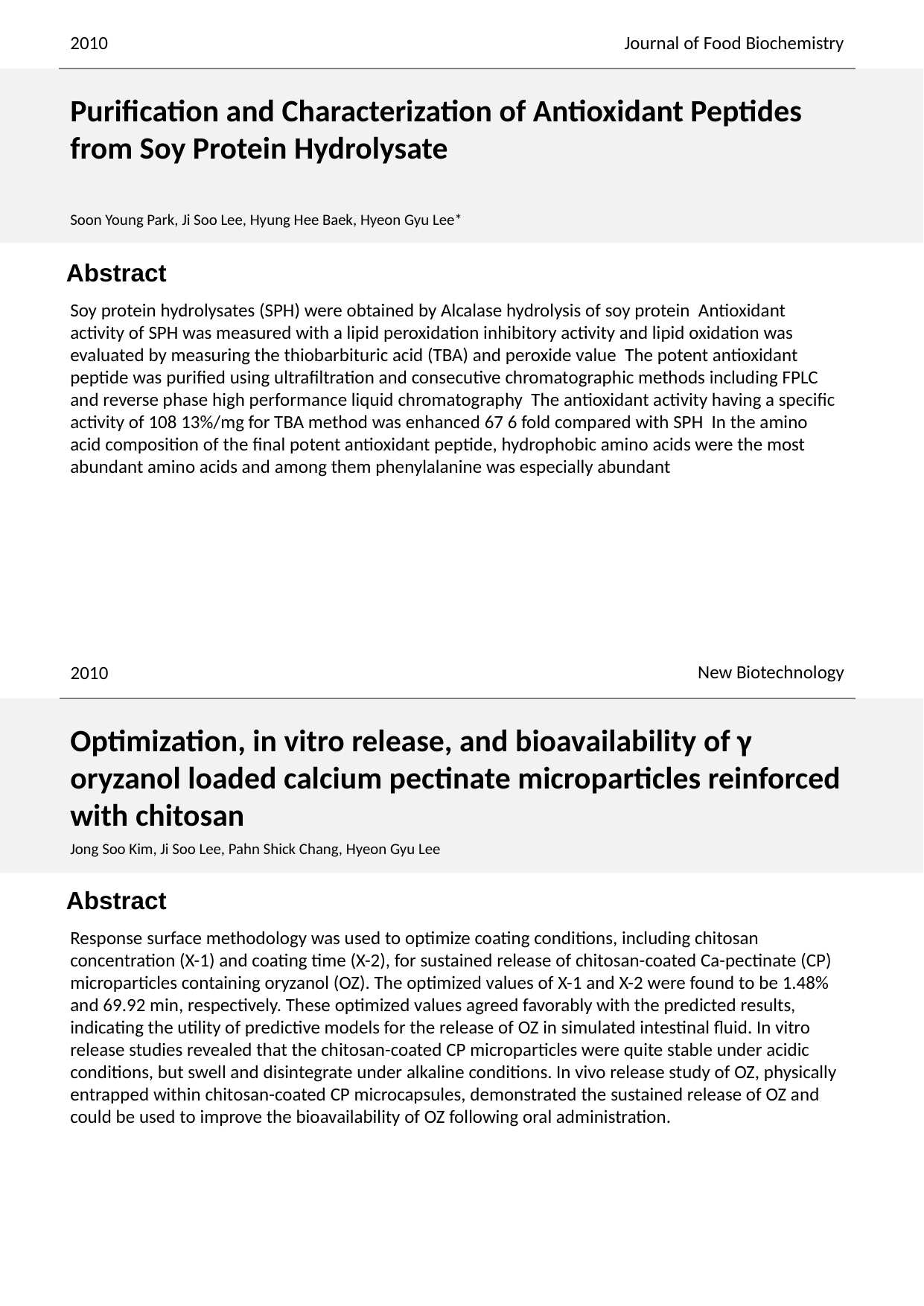

2010
Journal of Food Biochemistry
Purification and Characterization of Antioxidant Peptides from Soy Protein Hydrolysate
Soon Young Park, Ji Soo Lee, Hyung Hee Baek, Hyeon Gyu Lee*
Soy protein hydrolysates (SPH) were obtained by Alcalase hydrolysis of soy protein  Antioxidant activity of SPH was measured with a lipid peroxidation inhibitory activity and lipid oxidation was evaluated by measuring the thiobarbituric acid (TBA) and peroxide value  The potent antioxidant peptide was purified using ultrafiltration and consecutive chromatographic methods including FPLC and reverse phase high performance liquid chromatography  The antioxidant activity having a specific activity of 108 13%/mg for TBA method was enhanced 67 6 fold compared with SPH  In the amino acid composition of the final potent antioxidant peptide, hydrophobic amino acids were the most abundant amino acids and among them phenylalanine was especially abundant
New Biotechnology
2010
Optimization, in vitro release, and bioavailability of γ oryzanol loaded calcium pectinate microparticles reinforced with chitosan
Jong Soo Kim, Ji Soo Lee, Pahn Shick Chang, Hyeon Gyu Lee
Response surface methodology was used to optimize coating conditions, including chitosan concentration (X-1) and coating time (X-2), for sustained release of chitosan-coated Ca-pectinate (CP) microparticles containing oryzanol (OZ). The optimized values of X-1 and X-2 were found to be 1.48% and 69.92 min, respectively. These optimized values agreed favorably with the predicted results, indicating the utility of predictive models for the release of OZ in simulated intestinal fluid. In vitro release studies revealed that the chitosan-coated CP microparticles were quite stable under acidic conditions, but swell and disintegrate under alkaline conditions. In vivo release study of OZ, physically entrapped within chitosan-coated CP microcapsules, demonstrated the sustained release of OZ and could be used to improve the bioavailability of OZ following oral administration.